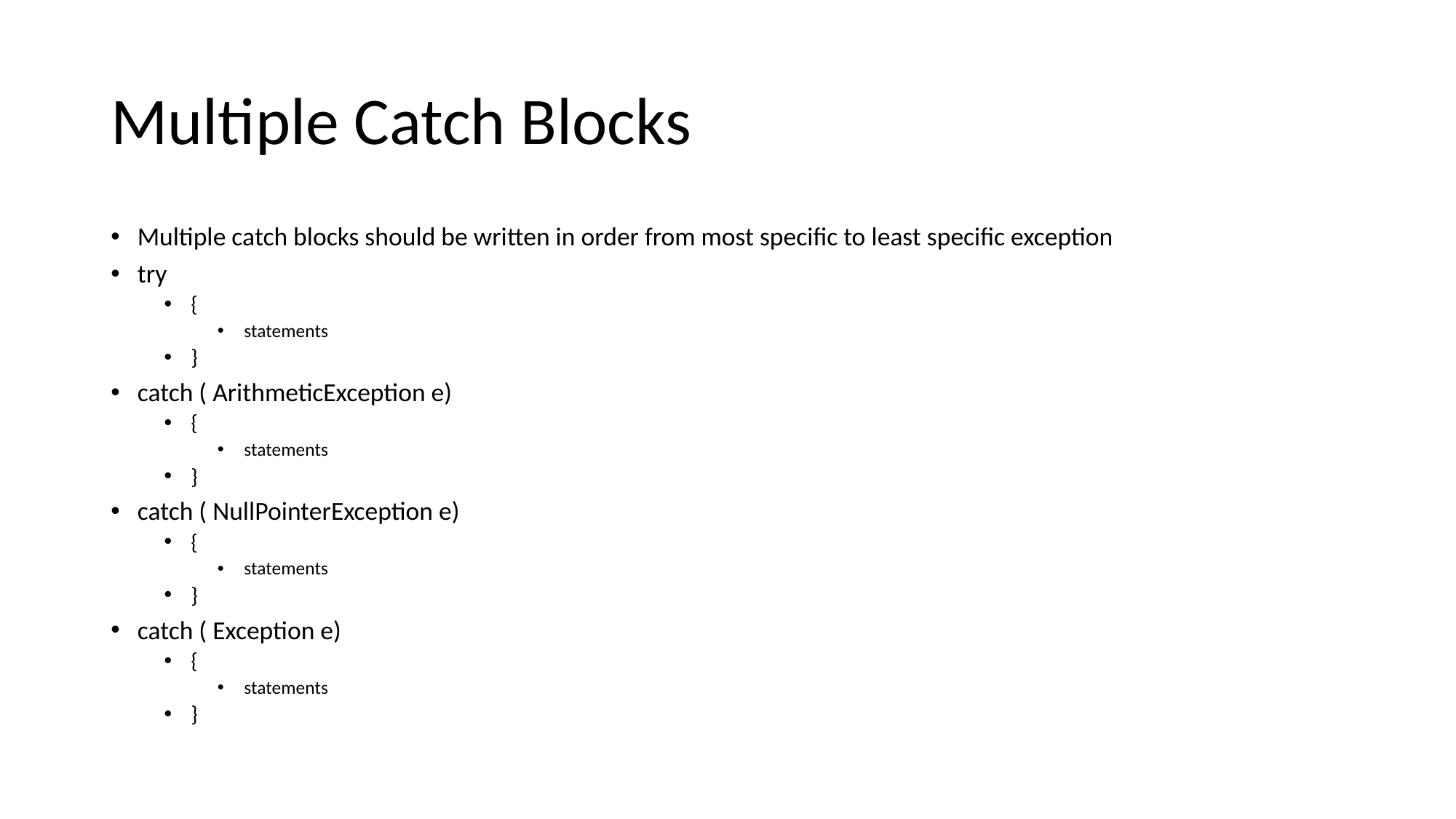

# Multiple Catch Blocks
Multiple catch blocks should be written in order from most specific to least specific exception
try
{
statements
}
catch ( ArithmeticException e)
{
statements
}
catch ( NullPointerException e)
{
statements
}
catch ( Exception e)
{
statements
}